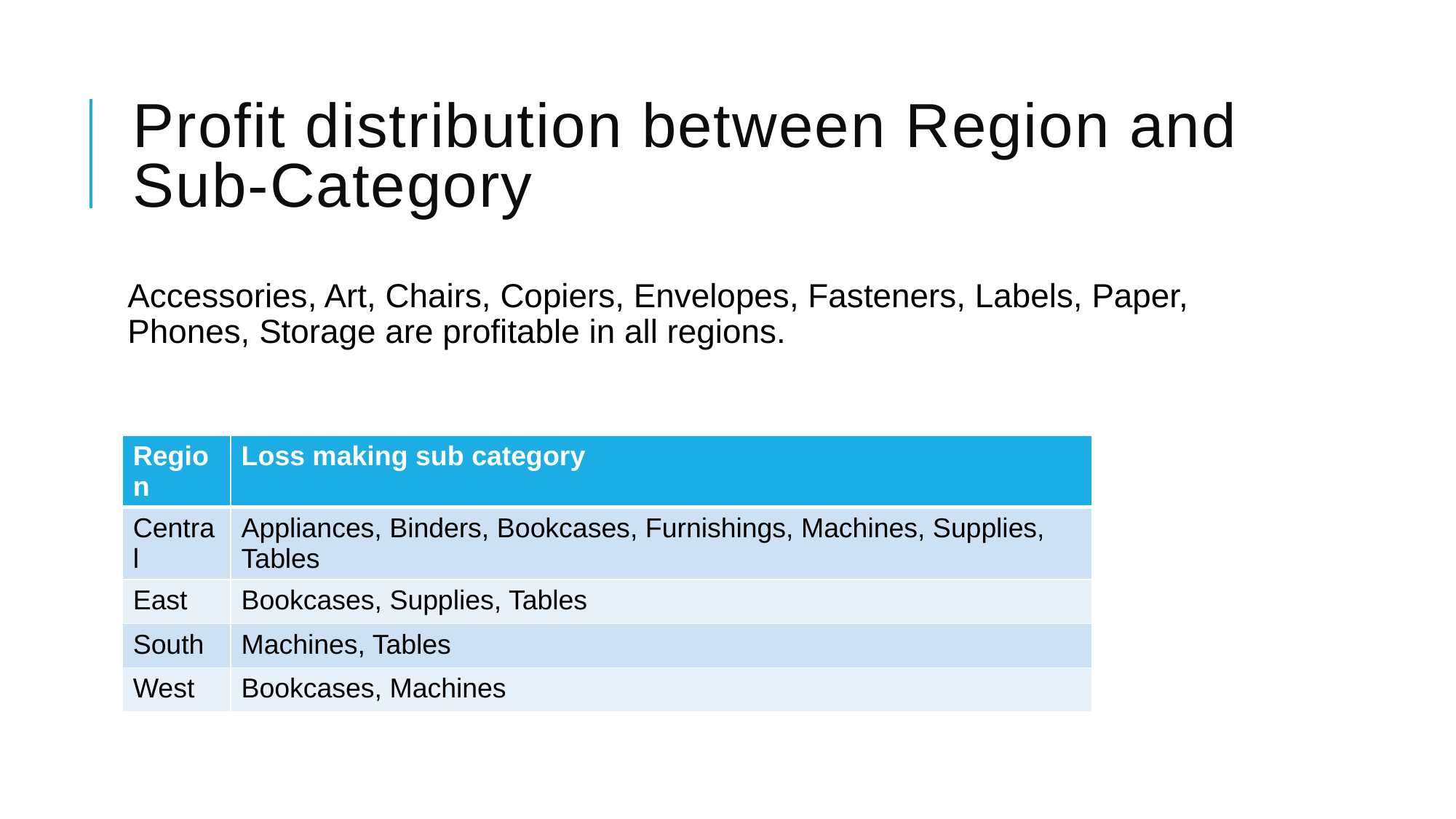

# Profit distribution between Region and Sub-Category
Accessories, Art, Chairs, Copiers, Envelopes, Fasteners, Labels, Paper, Phones, Storage are profitable in all regions.

| Region | Loss making sub category |
| --- | --- |
| Central | Appliances, Binders, Bookcases, Furnishings, Machines, Supplies, Tables |
| East | Bookcases, Supplies, Tables |
| South | Machines, Tables |
| West | Bookcases, Machines |